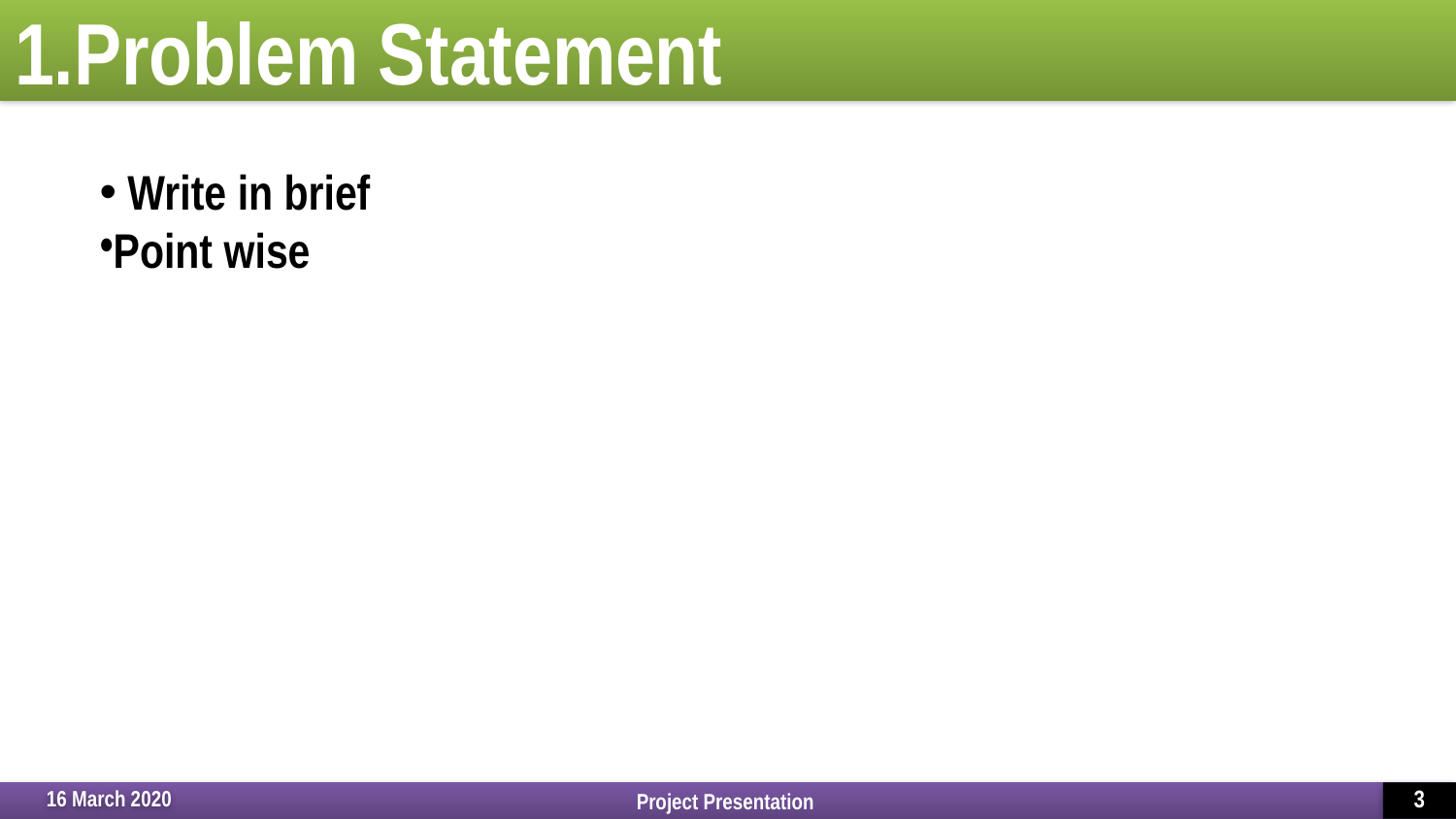

# 1.Problem Statement

 Write in brief
Point wise
Project Presentation
16 March 2020
3